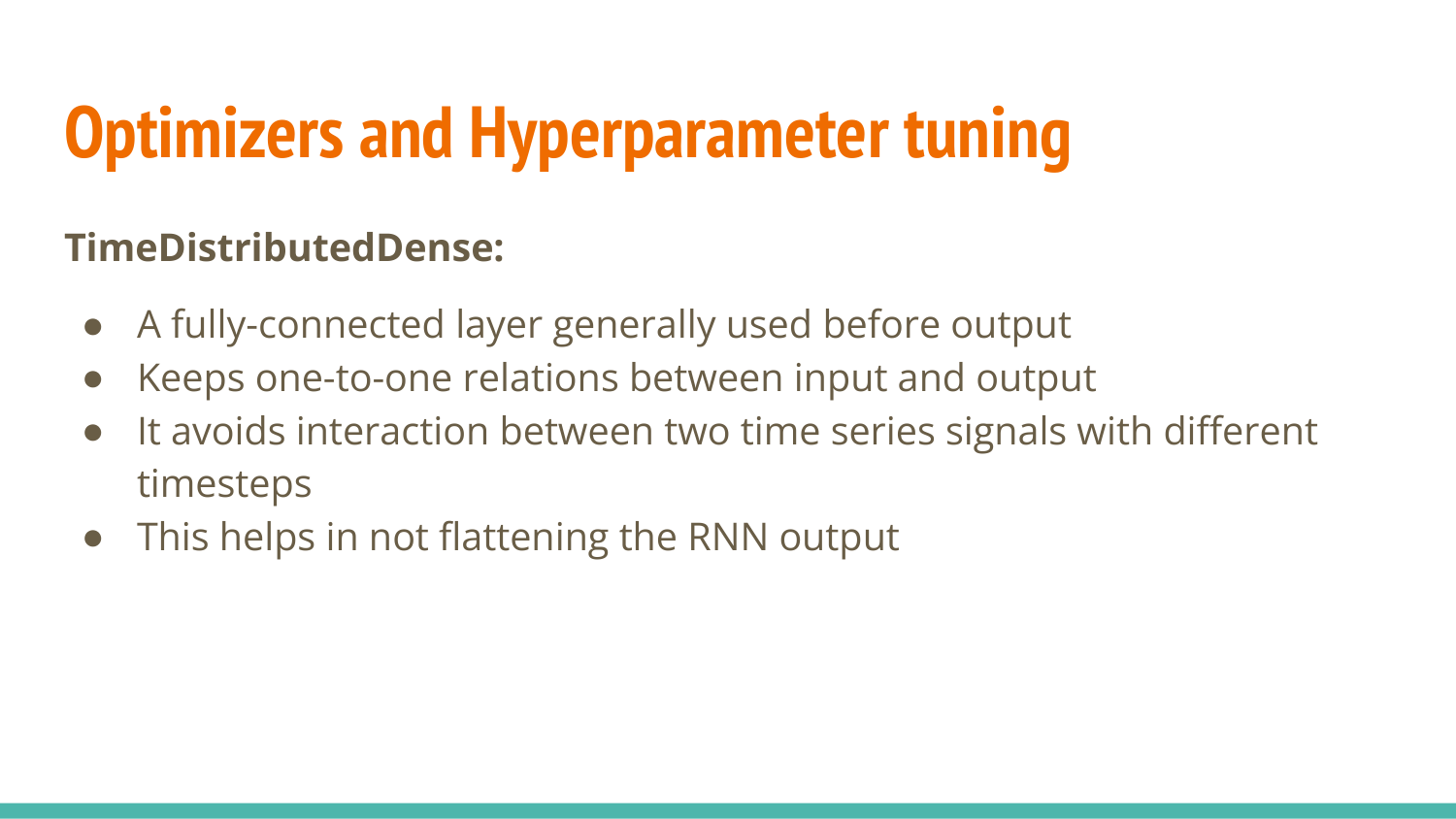

# Optimizers and Hyperparameter tuning
TimeDistributedDense:
A fully-connected layer generally used before output
Keeps one-to-one relations between input and output
It avoids interaction between two time series signals with different timesteps
This helps in not flattening the RNN output